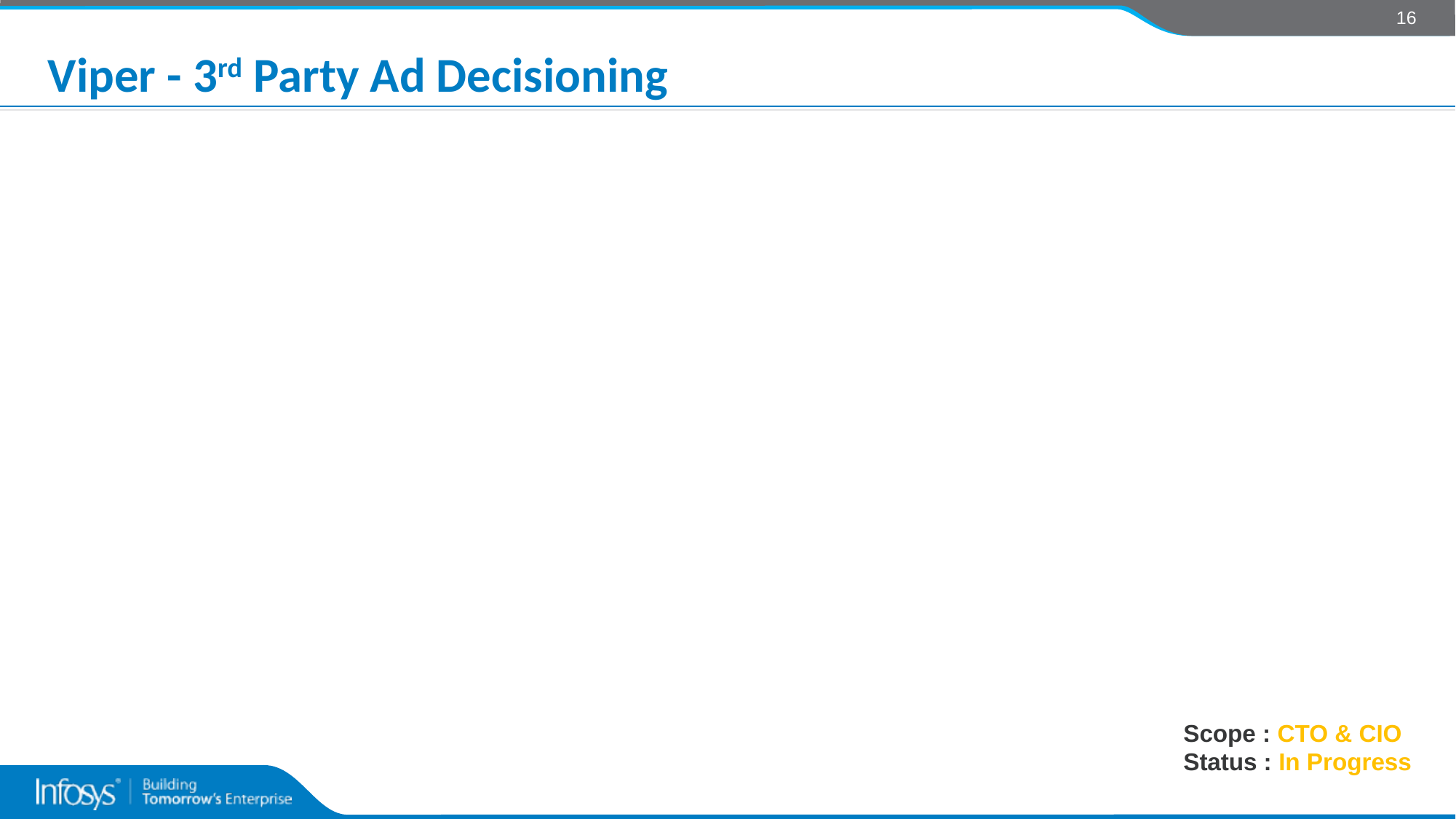

16
# Viper - 3rd Party Ad Decisioning
Scope : CTO & CIO
Status : In Progress